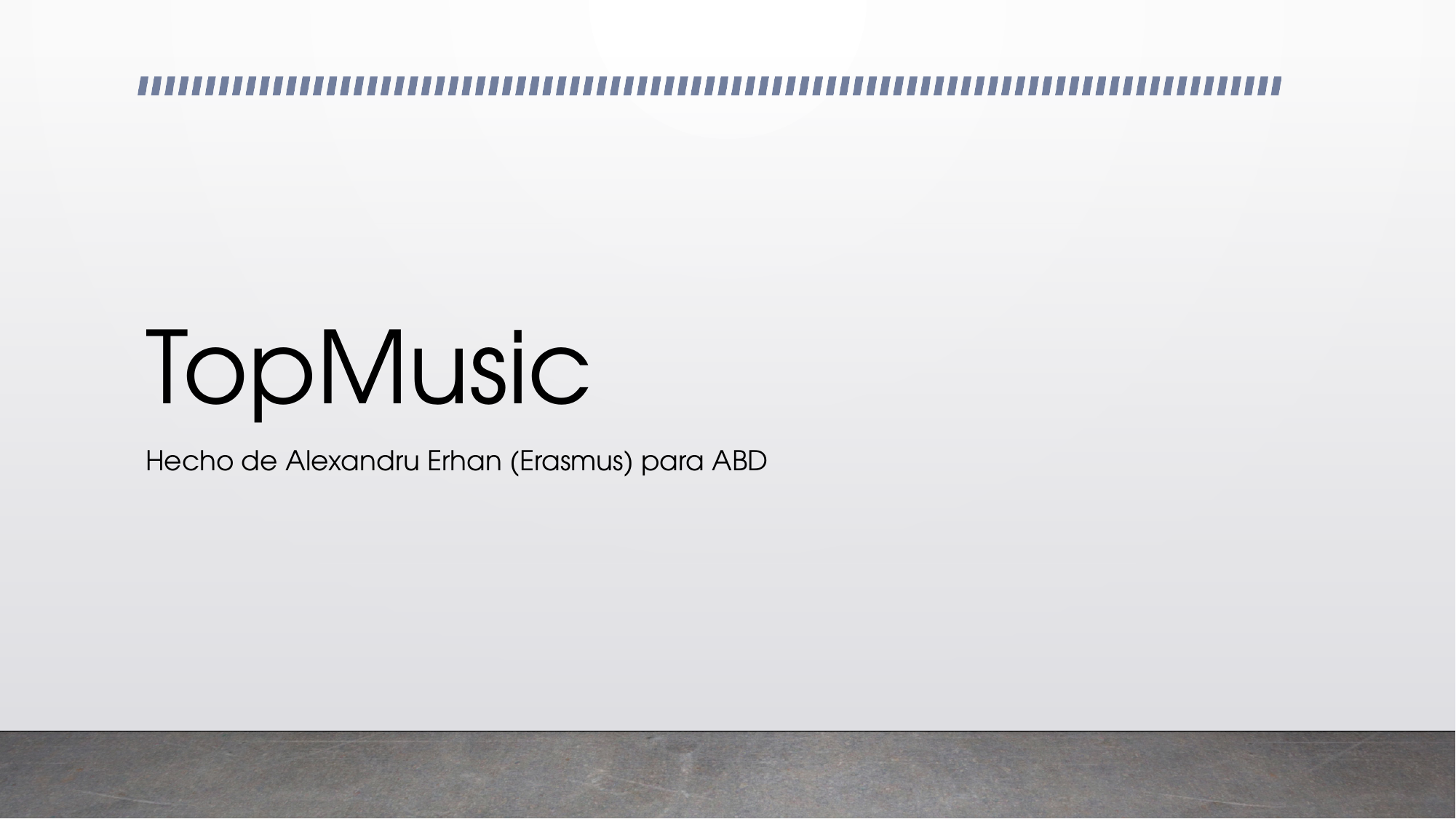

# TopMusic
Hecho de Alexandru Erhan (Erasmus) para ABD